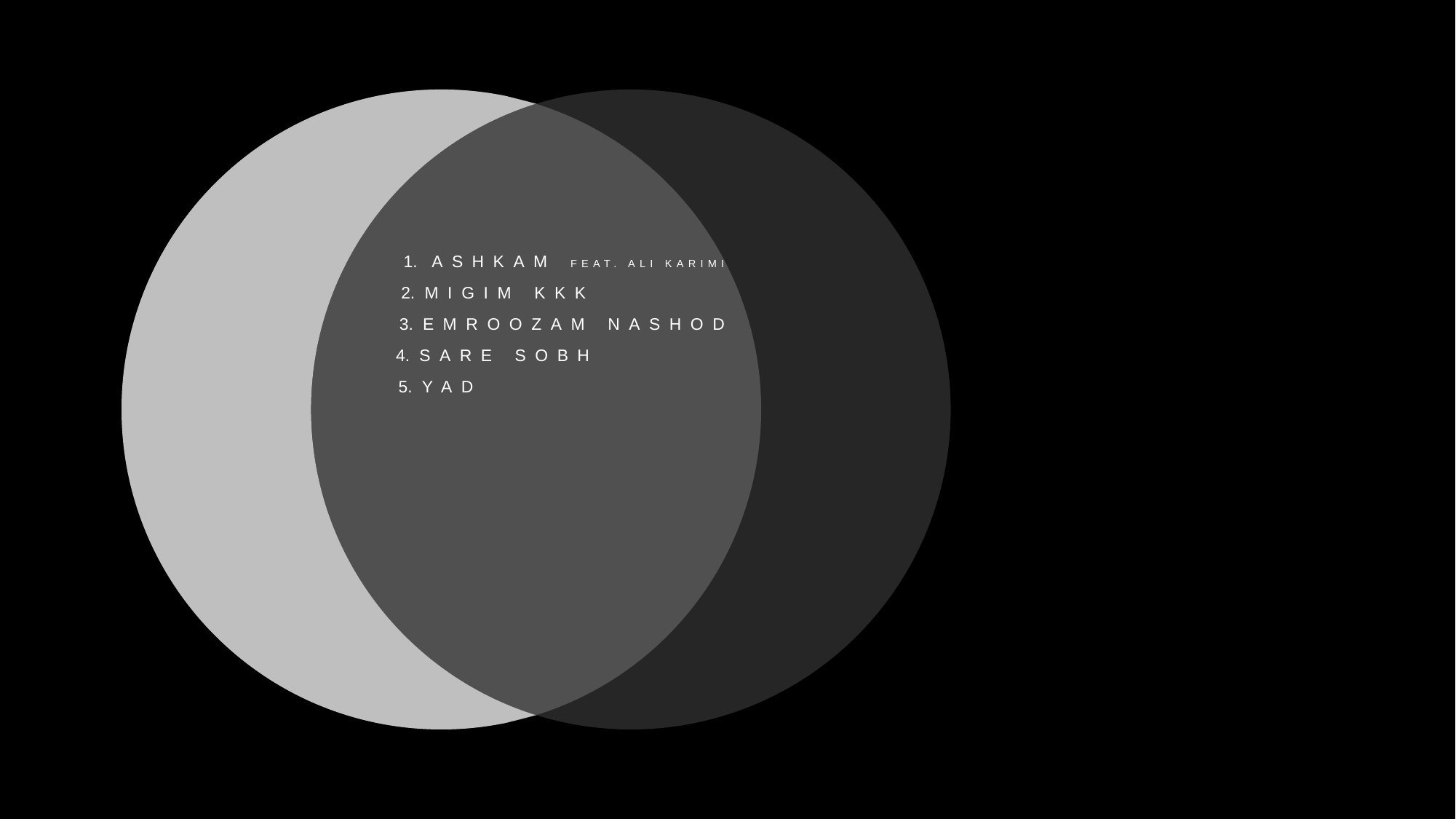

1.   ASHKAM FEAT. ALI KARIMI
2.  MIGIM KKK
3.  EMROOZAM NASHOD
4.  SARE SOBH
5.  YAD